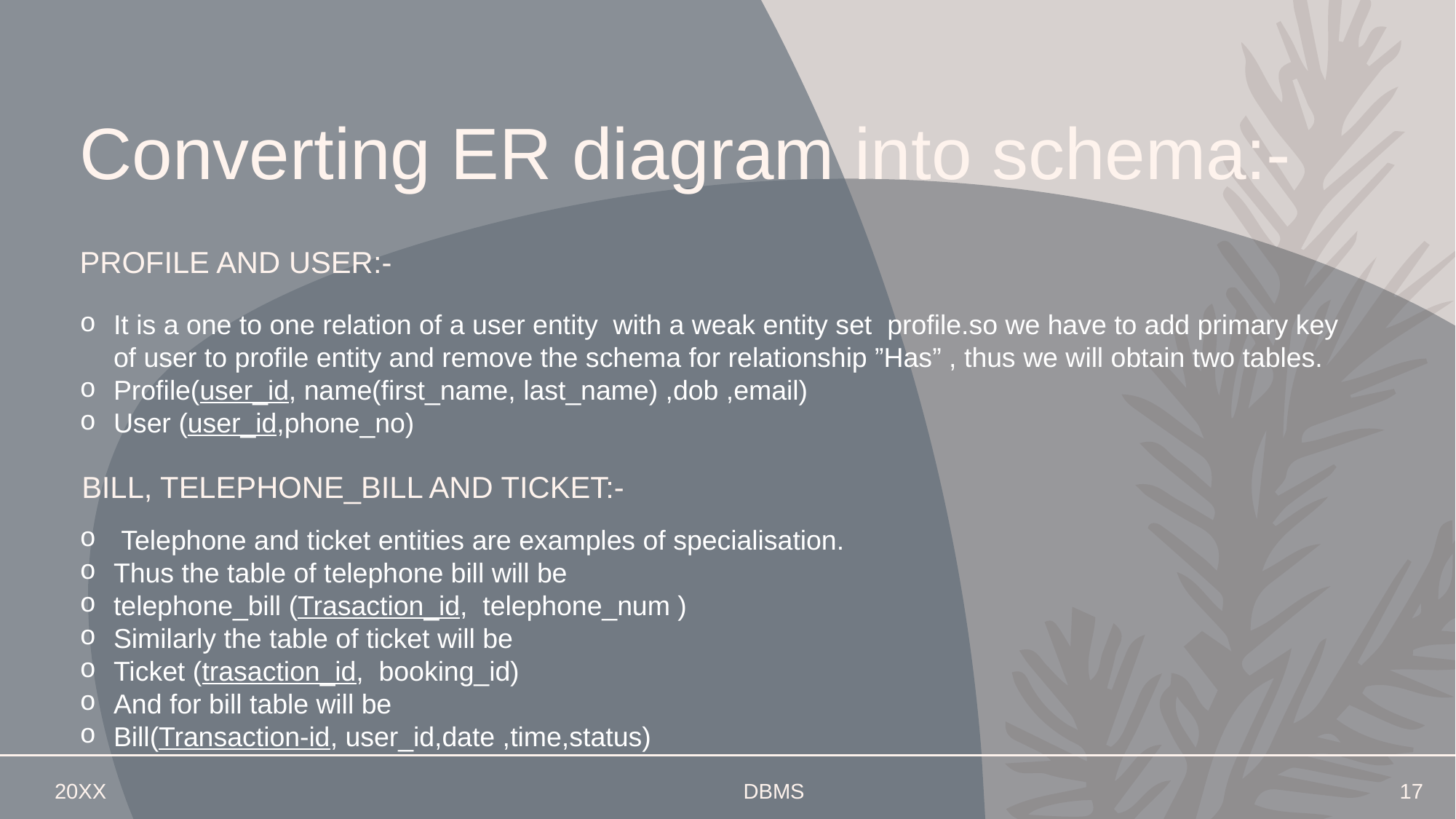

# Converting ER diagram into schema:-
Profile and user:-
It is a one to one relation of a user entity  with a weak entity set  profile.so we have to add primary key of user to profile entity and remove the schema for relationship ”Has” , thus we will obtain two tables.
Profile(user_id, name(first_name, last_name) ,dob ,email)
User (user_id,phone_no)
Bill, telephone_bill and ticket:-
 Telephone and ticket entities are examples of specialisation.
Thus the table of telephone bill will be
telephone_bill (Trasaction_id,  telephone_num )
Similarly the table of ticket will be
Ticket (trasaction_id,  booking_id)
And for bill table will be
Bill(Transaction-id, user_id,date ,time,status)
20XX
DBMS
17